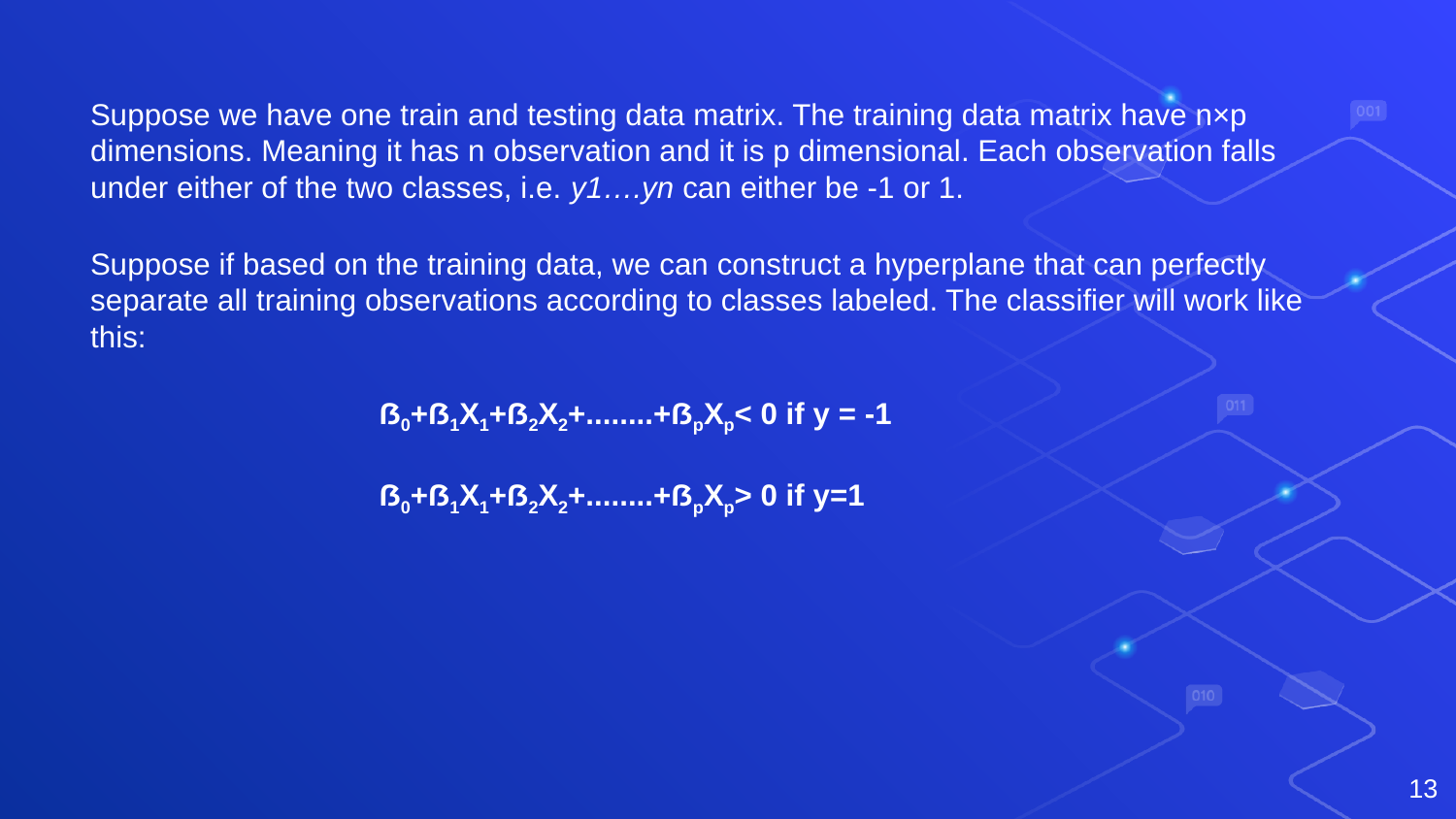

Suppose we have one train and testing data matrix. The training data matrix have n×p dimensions. Meaning it has n observation and it is p dimensional. Each observation falls under either of the two classes, i.e. y1….yn can either be -1 or 1.

Suppose if based on the training data, we can construct a hyperplane that can perfectly separate all training observations according to classes labeled. The classifier will work like this:

                                  ẞ0+ẞ1X1+ẞ2X2+........+ẞpXp< 0 if y = -1

                                  ẞ0+ẞ1X1+ẞ2X2+........+ẞpXp> 0 if y=1

13